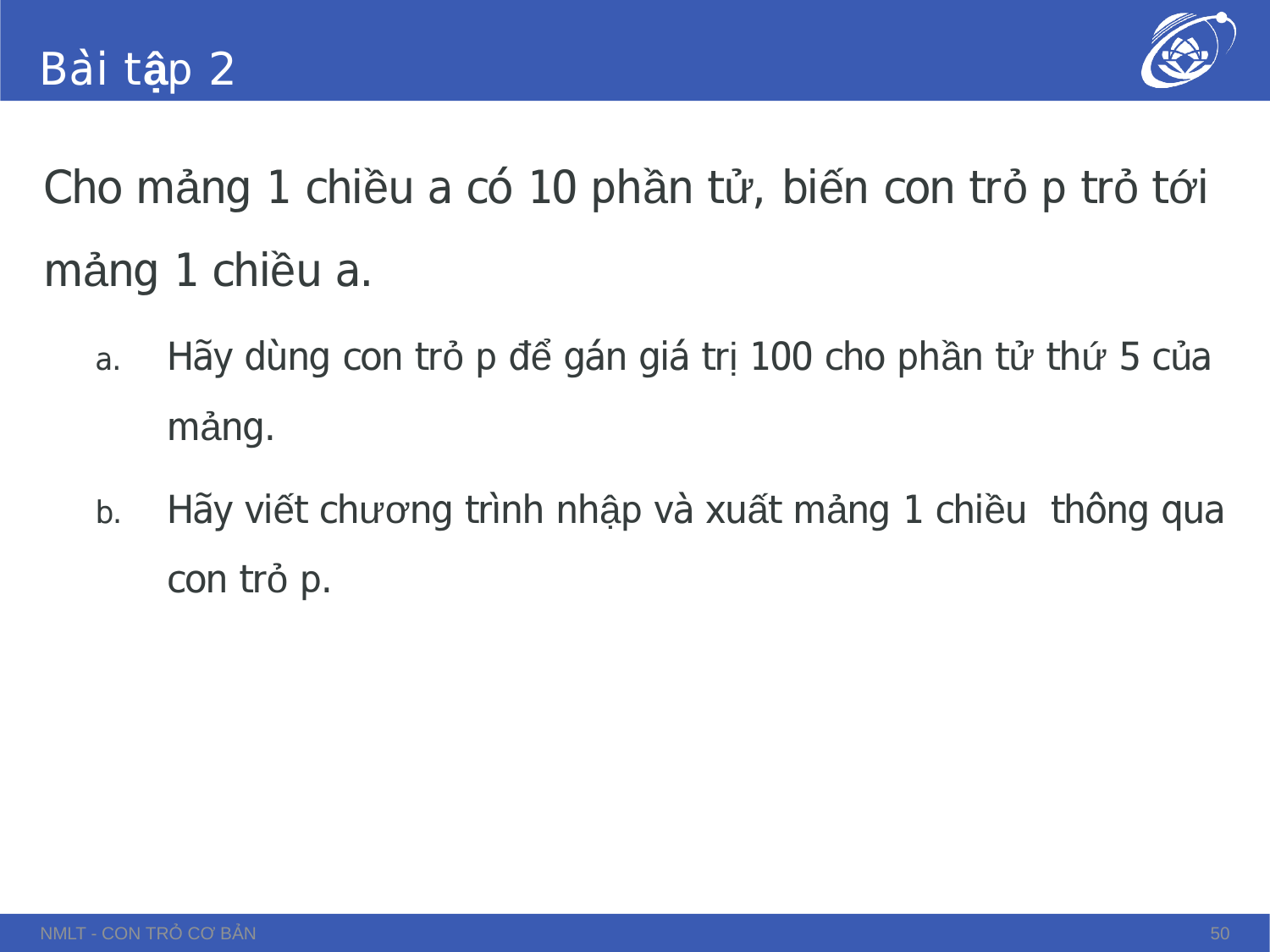

# Bài tập 2
Cho mảng 1 chiều a có 10 phần tử, biến con trỏ p trỏ tới mảng 1 chiều a.
Hãy dùng con trỏ p để gán giá trị 100 cho phần tử thứ 5 của mảng.
Hãy viết chương trình nhập và xuất mảng 1 chiều  thông qua con trỏ p.
NMLT - Con trỏ cơ bản
50